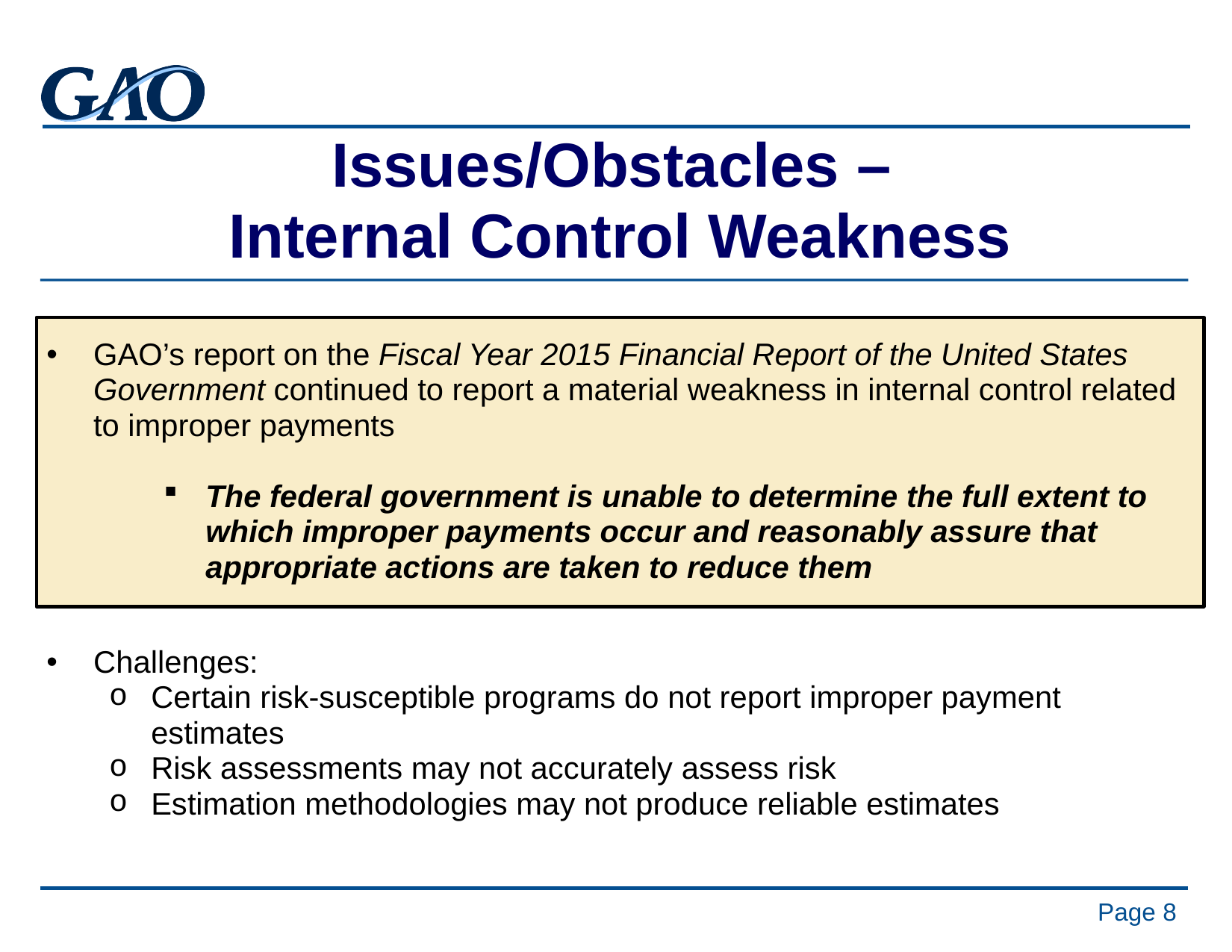

Issues/Obstacles –
Internal Control Weakness

GAO’s report on the Fiscal Year 2015 Financial Report of the United States Government continued to report a material weakness in internal control related to improper payments

The federal government is unable to determine the full extent to which improper payments occur and reasonably assure that appropriate actions are taken to reduce them

Challenges:
Certain risk-susceptible programs do not report improper payment estimates
Risk assessments may not accurately assess risk
Estimation methodologies may not produce reliable estimates
Page 8